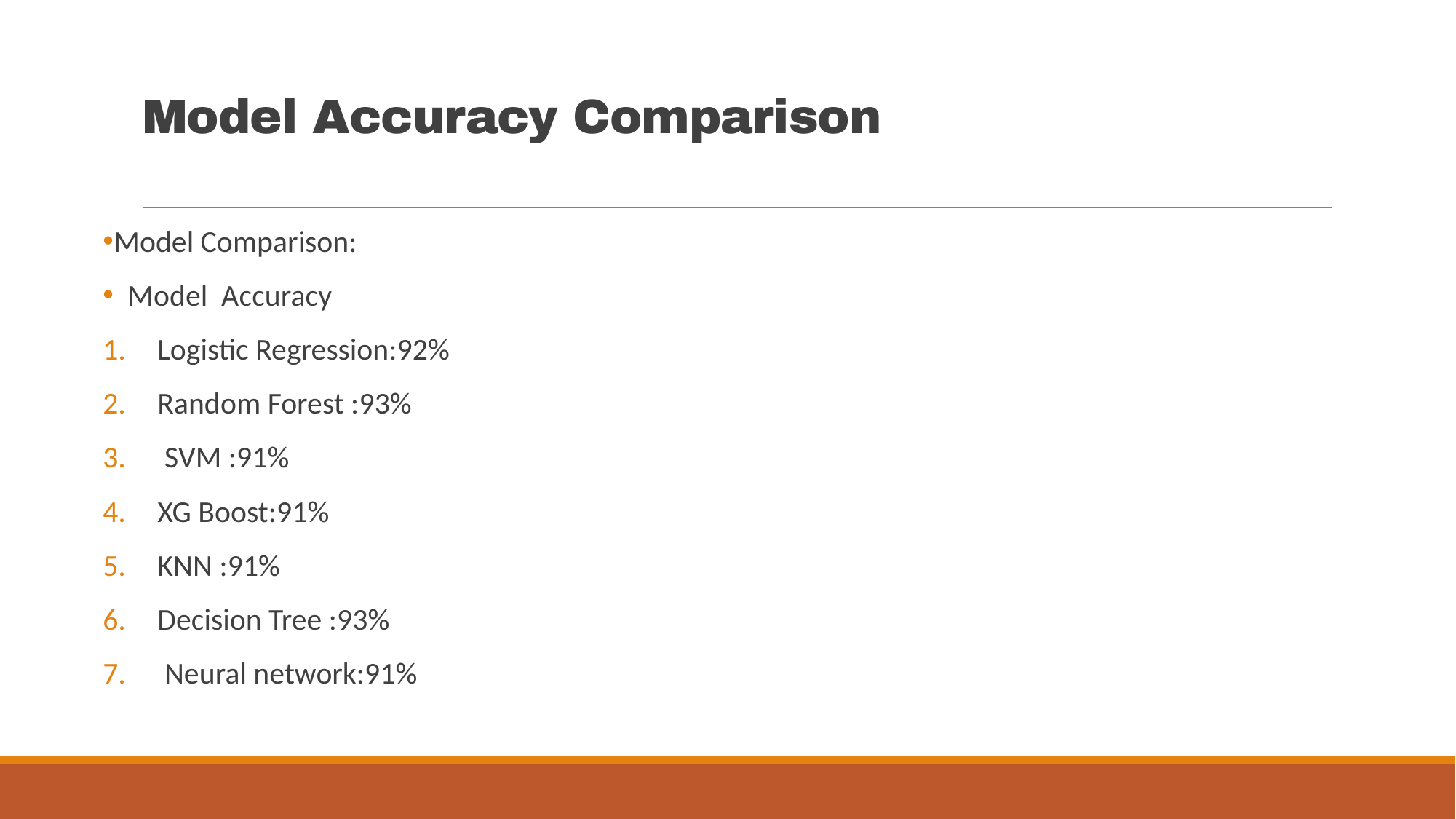

# Model Accuracy Comparison
Model Comparison:
  Model  Accuracy
Logistic Regression:92%
Random Forest :93%
 SVM :91%
XG Boost:91%
KNN :91%
Decision Tree :93%
 Neural network:91%